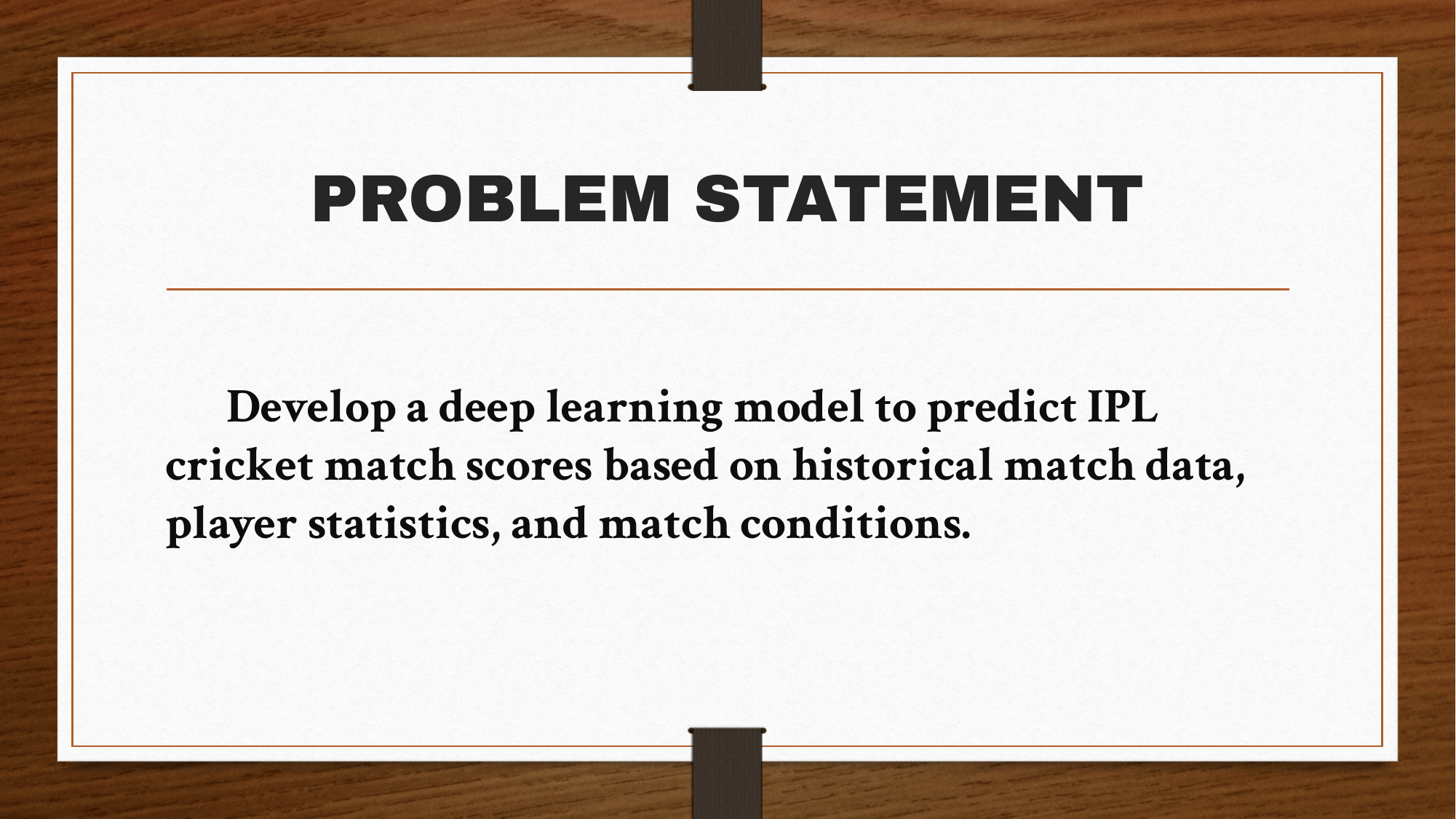

# PROBLEM STATEMENT

      Develop a deep learning model to predict IPL cricket match scores based on historical match data, player statistics, and match conditions.